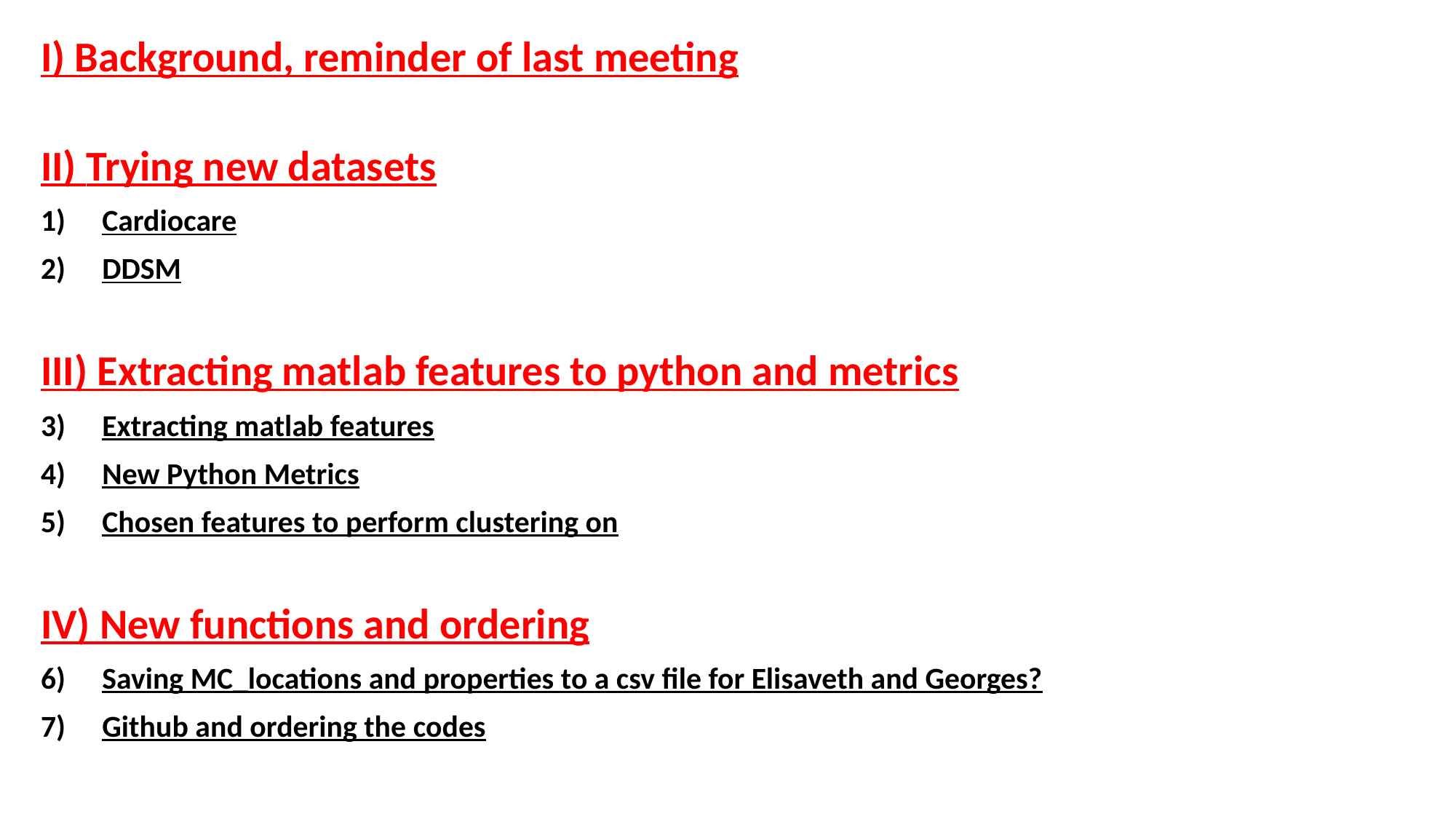

I) Background, reminder of last meeting

II) Trying new datasets
Cardiocare
DDSM

III) Extracting matlab features to python and metrics
Extracting matlab features
New Python Metrics
Chosen features to perform clustering on

IV) New functions and ordering
Saving MC_locations and properties to a csv file for Elisaveth and Georges?
Github and ordering the codes